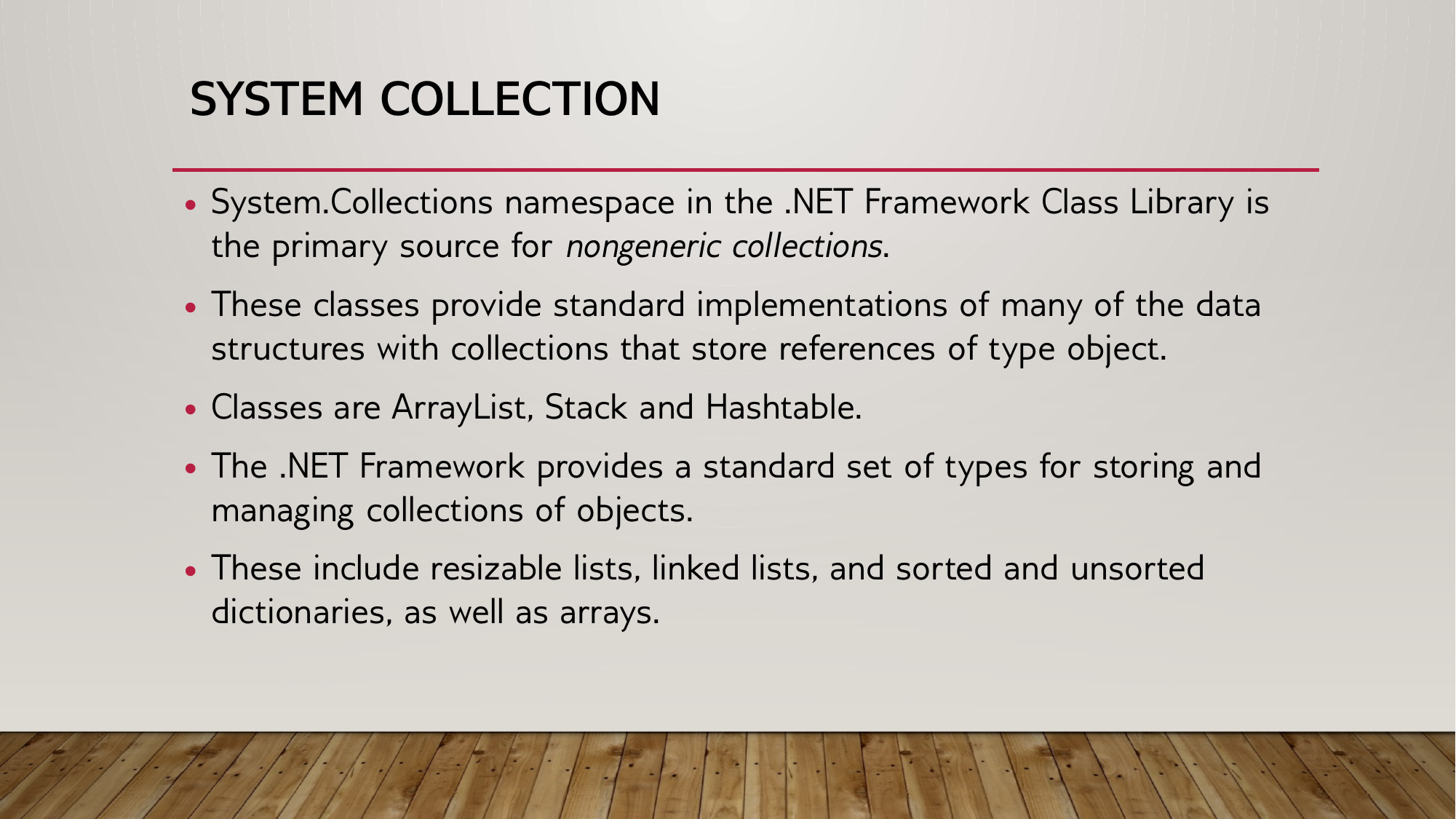

# System Collection
System.Collections namespace in the .NET Framework Class Library is the primary source for nongeneric collections.
These classes provide standard implementations of many of the data structures with collections that store references of type object.
Classes are ArrayList, Stack and Hashtable.
The .NET Framework provides a standard set of types for storing and managing collections of objects.
These include resizable lists, linked lists, and sorted and unsorted dictionaries, as well as arrays.